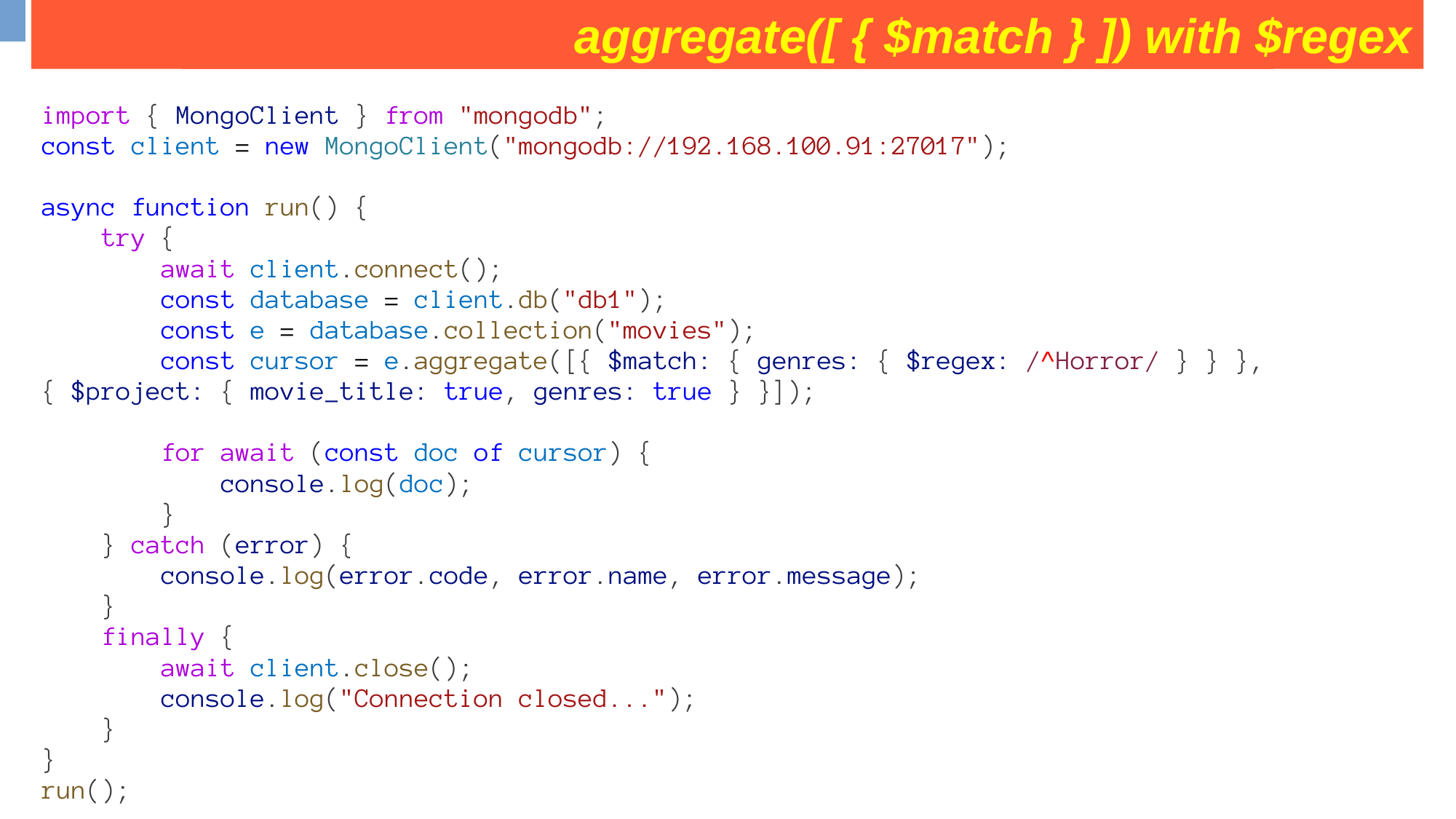

aggregate([ { $match } ]) with $regex
some operation on movies collection
import { MongoClient } from "mongodb";
const client = new MongoClient("mongodb://192.168.100.91:27017");
async function run() {
    try {
        await client.connect();
        const database = client.db("db1");
        const e = database.collection("movies");
        const cursor = e.aggregate([{ $match: { genres: { $regex: /^Horror/ } } }, { $project: { movie_title: true, genres: true } }]);
        for await (const doc of cursor) {
            console.log(doc);
        }
    } catch (error) {
        console.log(error.code, error.name, error.message);
    }
    finally {
        await client.close();
        console.log("Connection closed...");
    }
}
run();